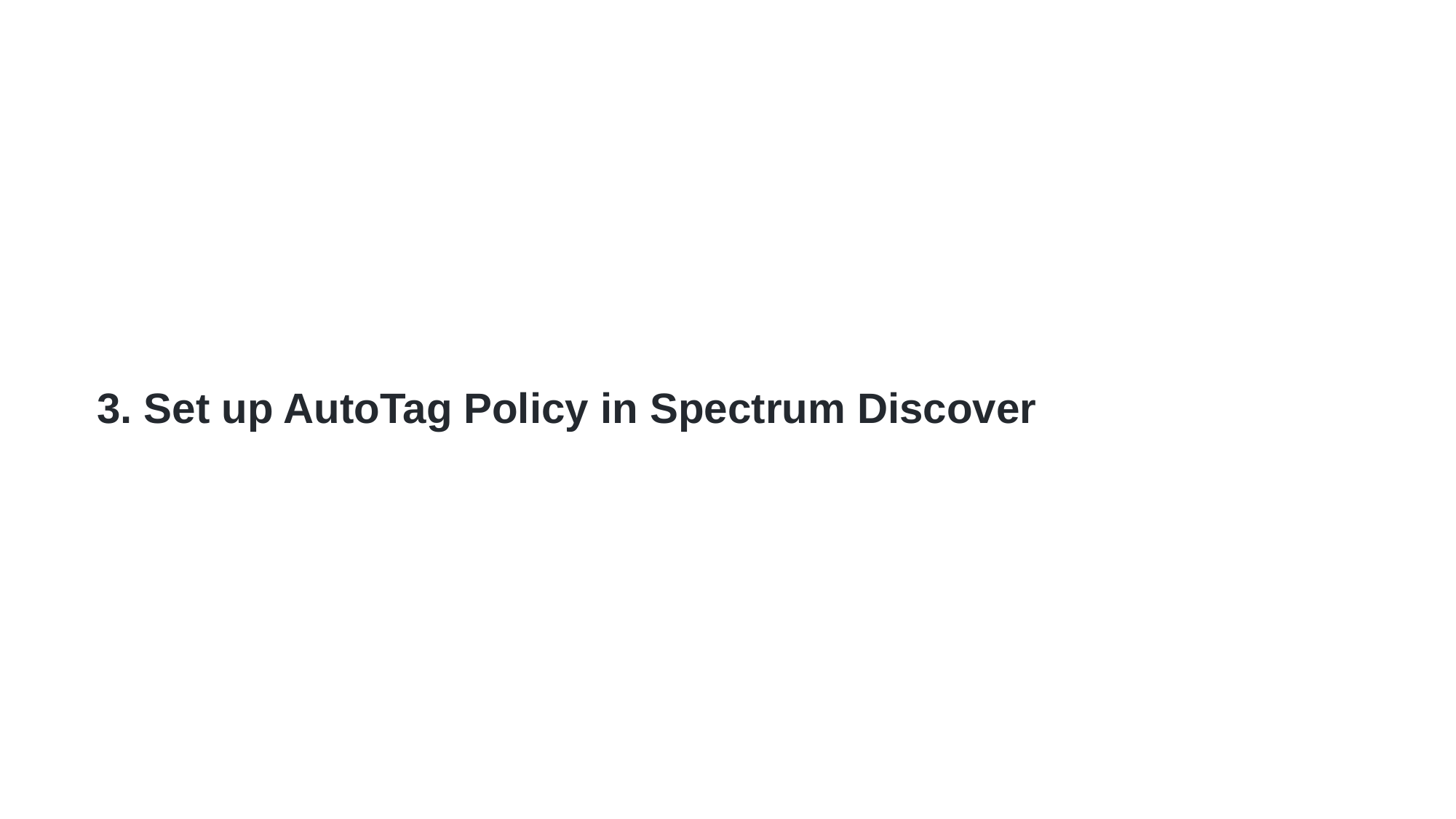

# 3. Set up AutoTag Policy in Spectrum Discover